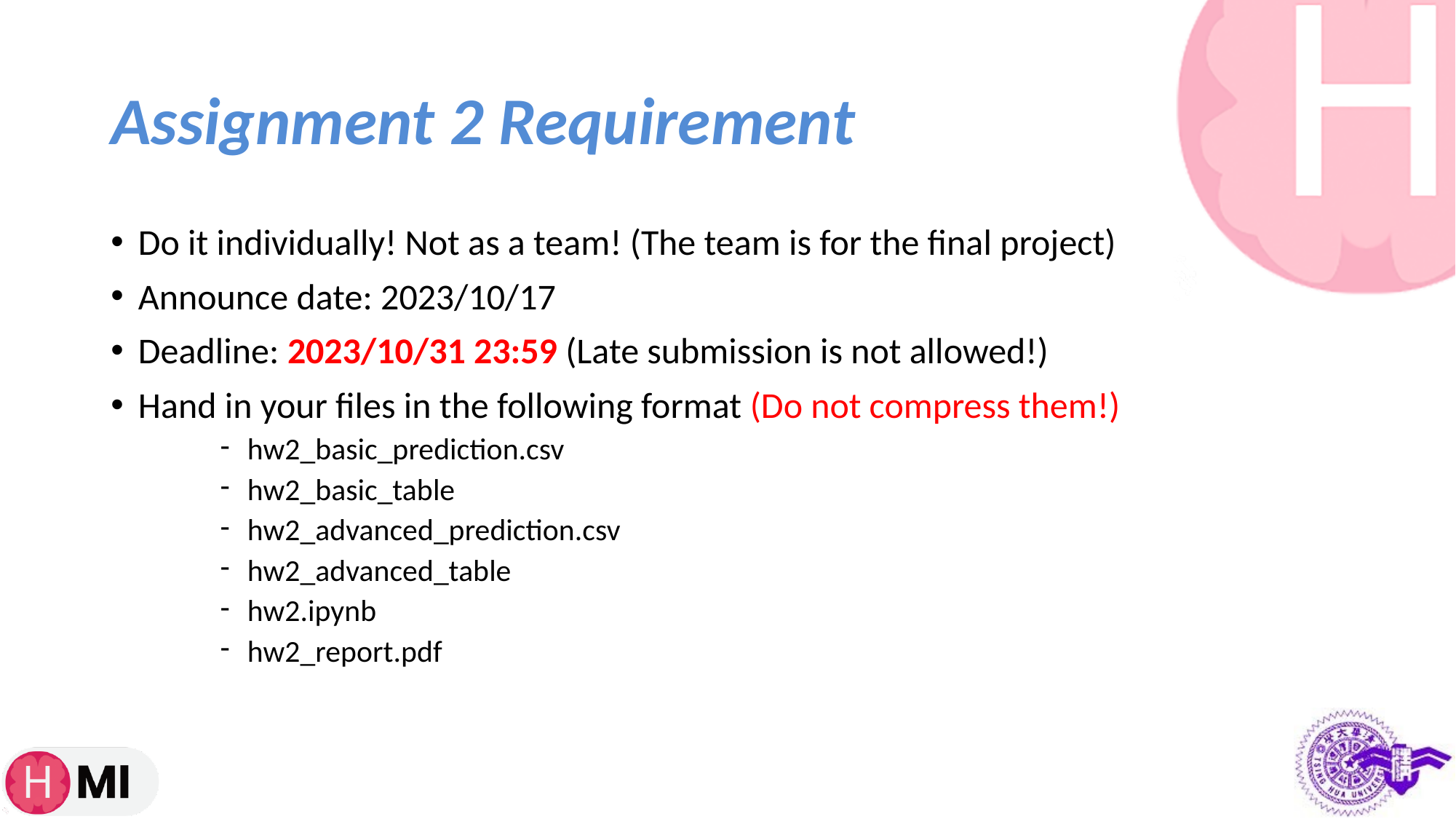

# Assignment 2 Requirement
Do it individually! Not as a team! (The team is for the final project)
Announce date: 2023/10/17
Deadline: 2023/10/31 23:59 (Late submission is not allowed!)
Hand in your files in the following format (Do not compress them!)
hw2_basic_prediction.csv
hw2_basic_table
hw2_advanced_prediction.csv
hw2_advanced_table
hw2.ipynb
hw2_report.pdf